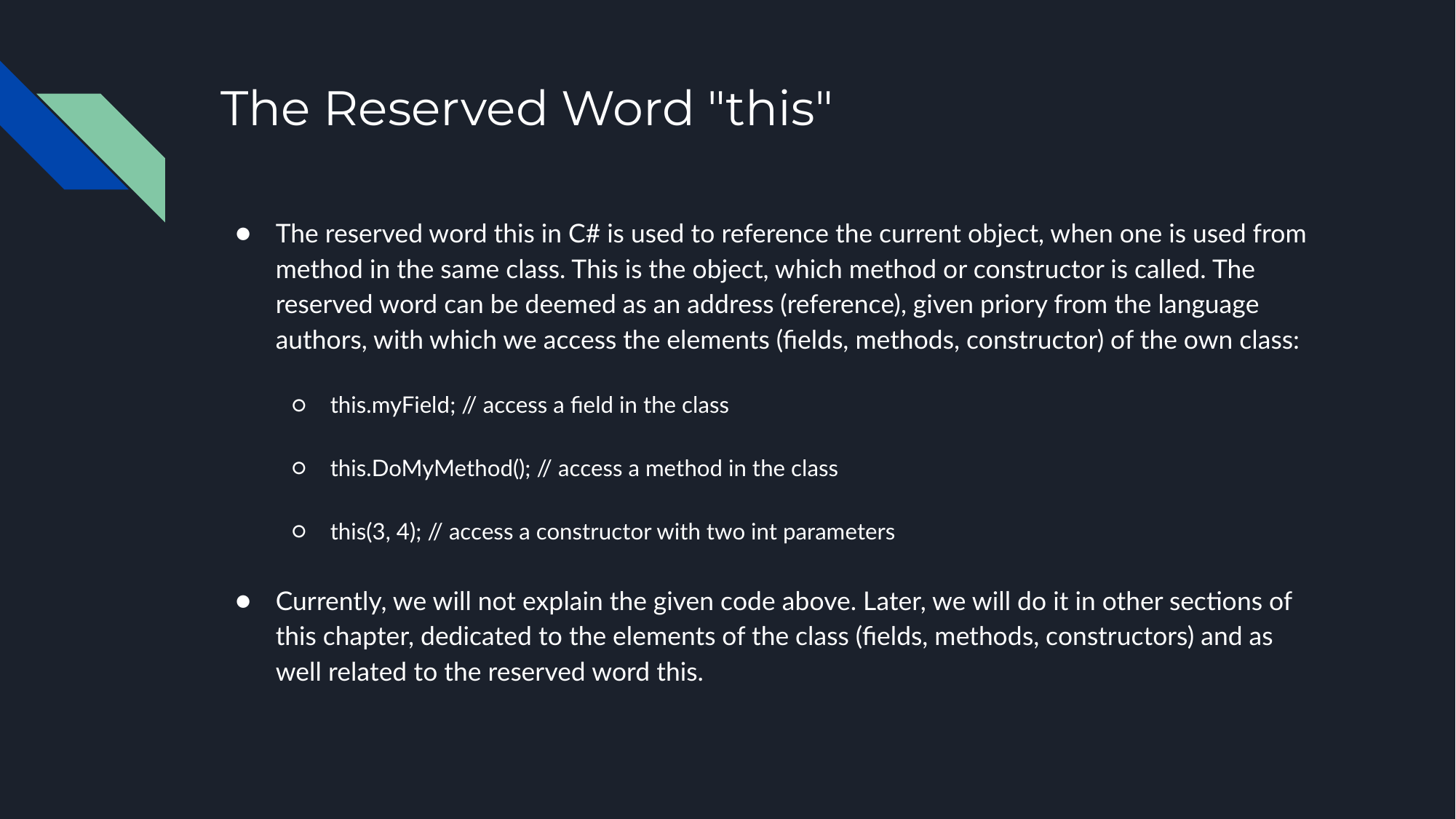

# The Reserved Word "this"
The reserved word this in C# is used to reference the current object, when one is used from method in the same class. This is the object, which method or constructor is called. The reserved word can be deemed as an address (reference), given priory from the language authors, with which we access the elements (fields, methods, constructor) of the own class:
this.myField; // access a field in the class
this.DoMyMethod(); // access a method in the class
this(3, 4); // access a constructor with two int parameters

Currently, we will not explain the given code above. Later, we will do it in other sections of this chapter, dedicated to the elements of the class (fields, methods, constructors) and as well related to the reserved word this.